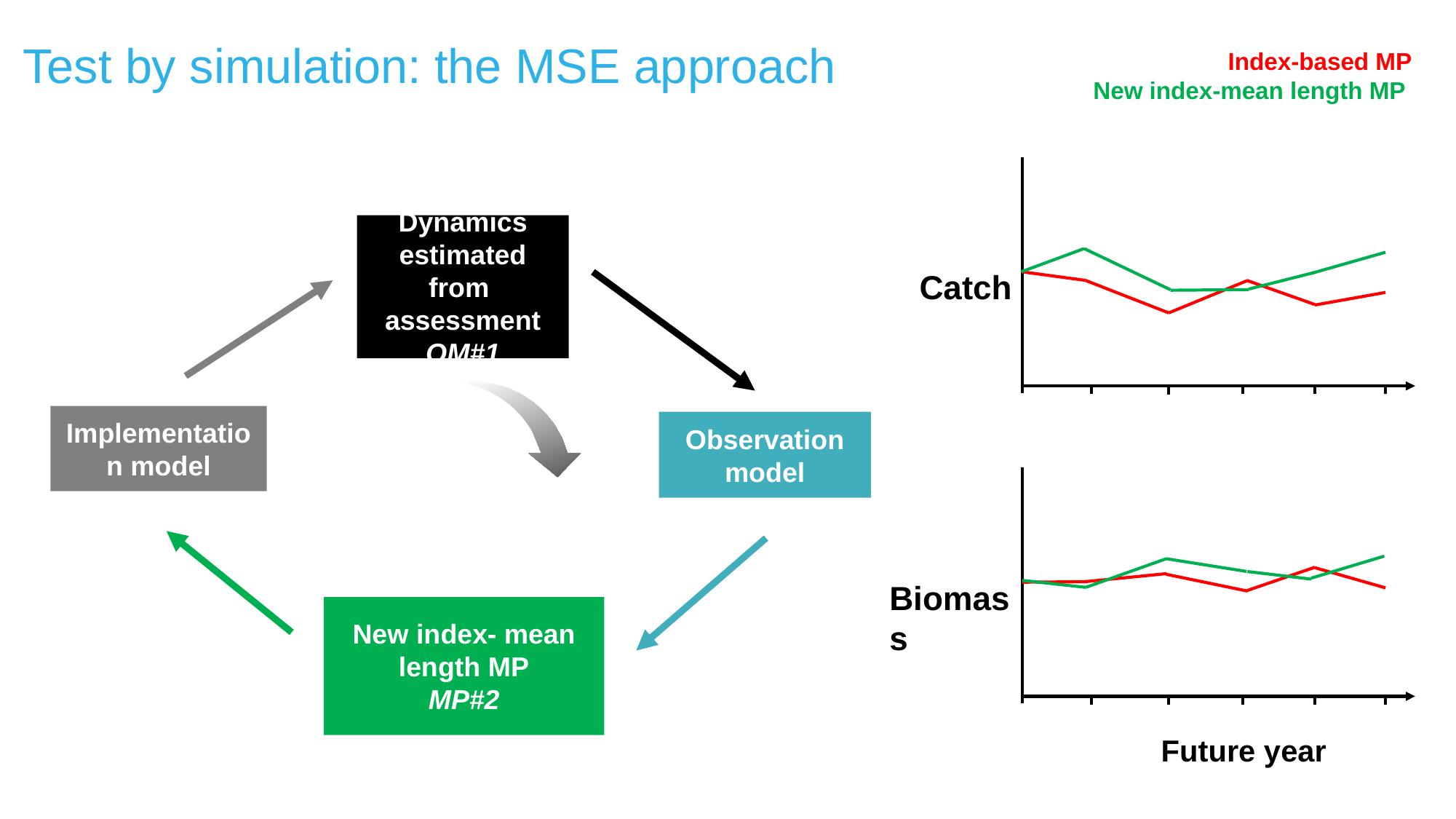

# Test by simulation: the MSE approach
Index-based MP
New index-mean length MP

Dynamics estimated from  assessment OM#1
Catch
Catch

Now   2021   2022   2023   2024   2025
Implementation model
Observation model
Biomass
Biomass
New index- mean length MP
MP#2
Now   2021   2022   2023   2024   2025
Future year
Year